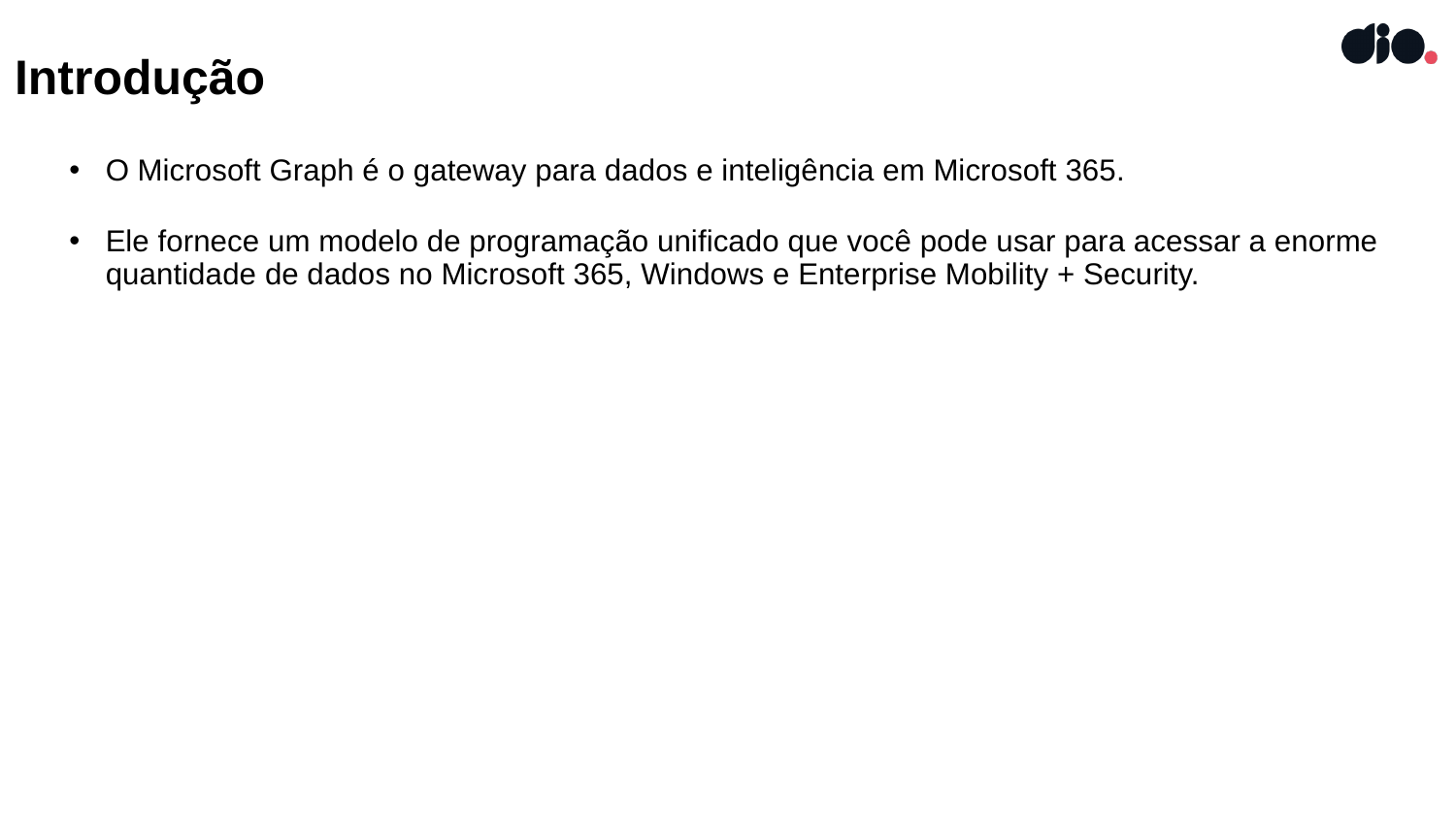

# Introdução
O Microsoft Graph é o gateway para dados e inteligência em Microsoft 365.
Ele fornece um modelo de programação unificado que você pode usar para acessar a enorme quantidade de dados no Microsoft 365, Windows e Enterprise Mobility + Security.